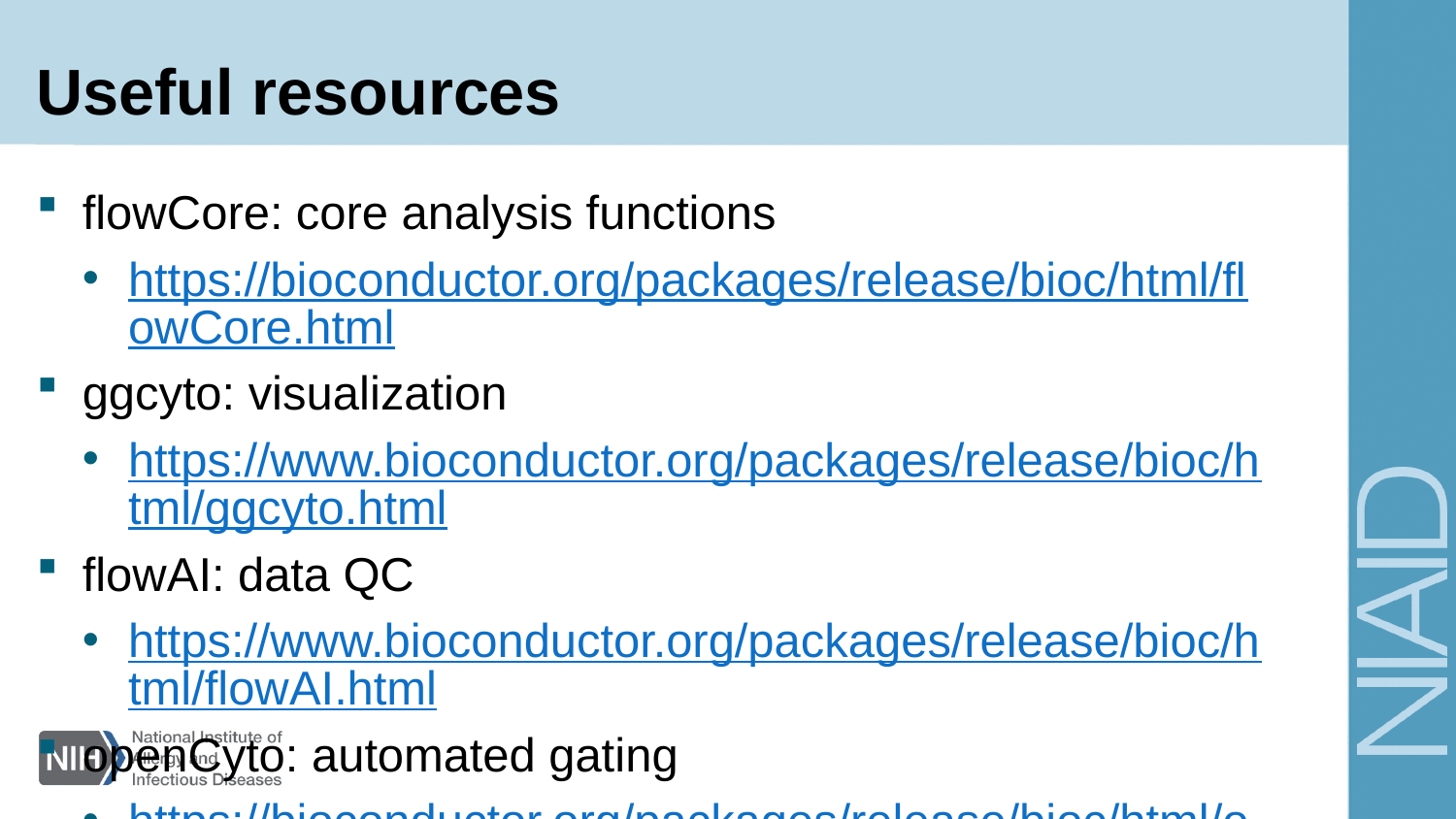

# Useful resources
flowCore: core analysis functions
https://bioconductor.org/packages/release/bioc/html/flowCore.html
ggcyto: visualization
https://www.bioconductor.org/packages/release/bioc/html/ggcyto.html
flowAI: data QC
https://www.bioconductor.org/packages/release/bioc/html/flowAI.html
openCyto: automated gating
https://bioconductor.org/packages/release/bioc/html/openCyto.html